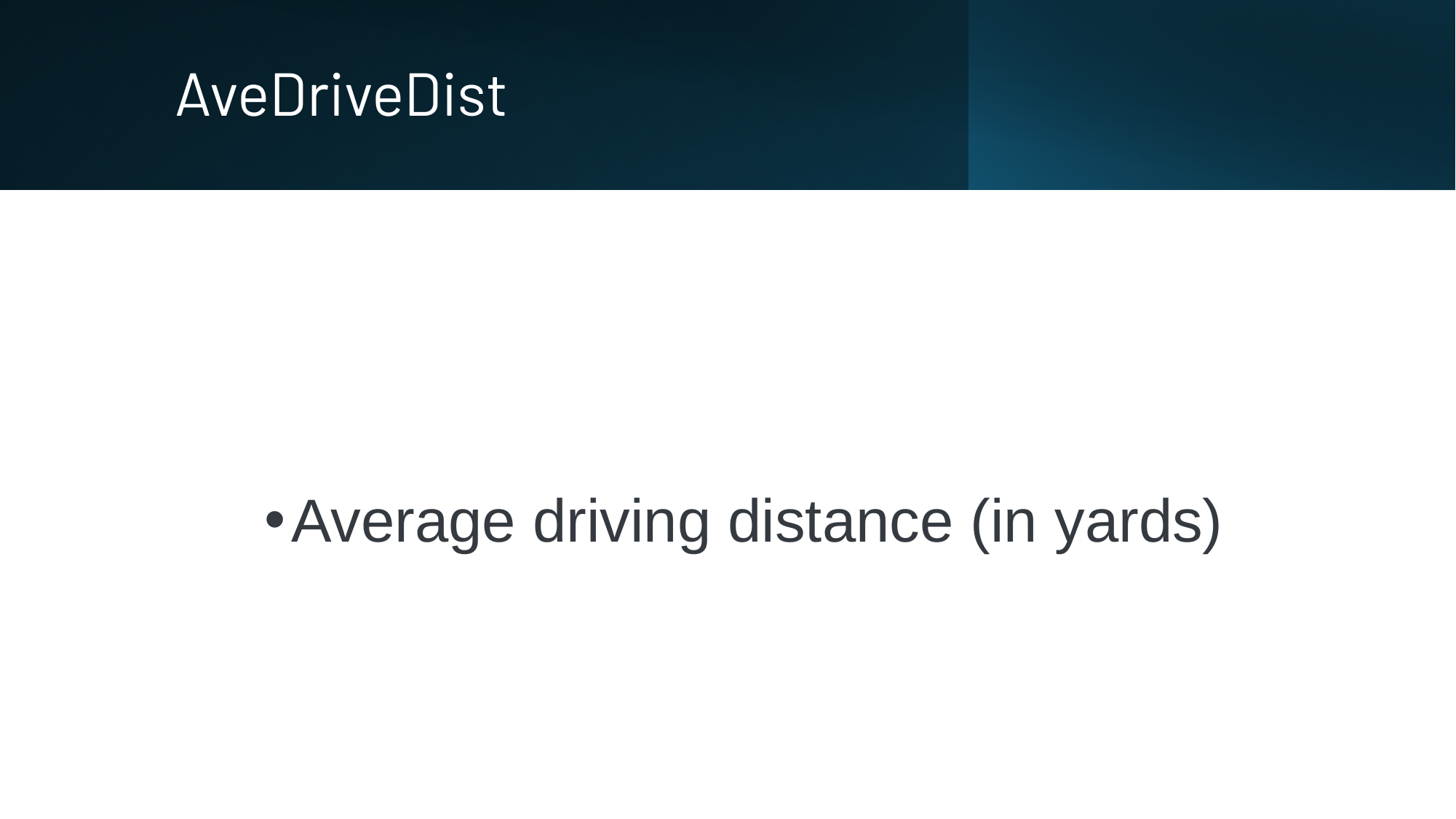

# AveDriveDist

Average driving distance (in yards)